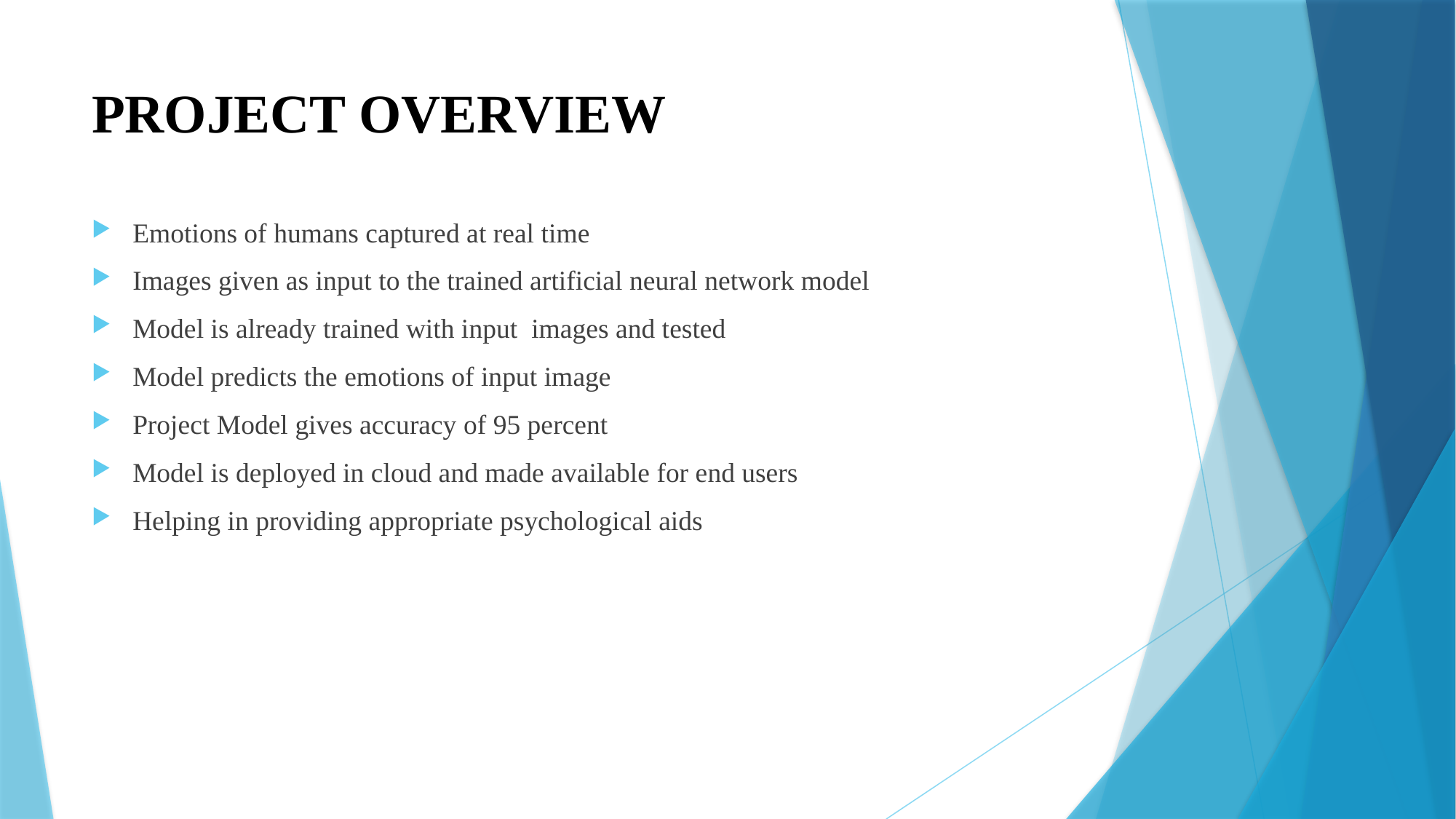

# PROJECT OVERVIEW
Emotions of humans captured at real time
Images given as input to the trained artificial neural network model
Model is already trained with input  images and tested
Model predicts the emotions of input image
Project Model gives accuracy of 95 percent
Model is deployed in cloud and made available for end users
Helping in providing appropriate psychological aids